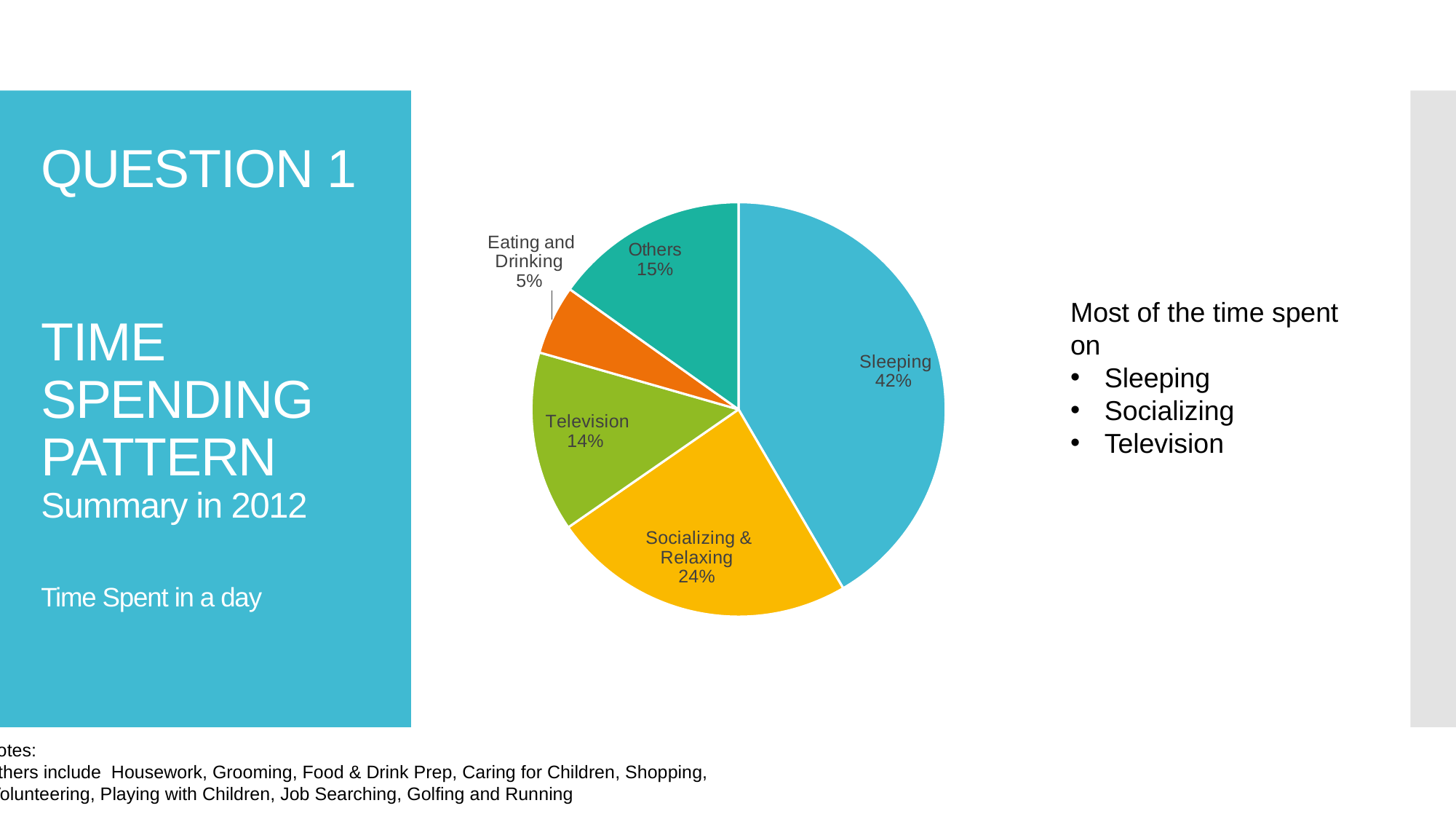

# QUESTION 1 TIME SPENDING PATTERN Summary in 2012 Time Spent in a day

### Chart

| Category | Hours Spent |
|---|---|
|  Sleeping | 526.423787141 |
|  Socializing & Relaxing | 301.305690784 |
|  Television | 178.172486151 |
|  Eating and Drinking | 68.597951989 |
| Others | 191.896424374 |
Most of the time spent on
Sleeping
Socializing
Television
Notes:
Others include  Housework, Grooming, Food & Drink Prep, Caring for Children, Shopping,
 Volunteering, Playing with Children, Job Searching, Golfing and Running